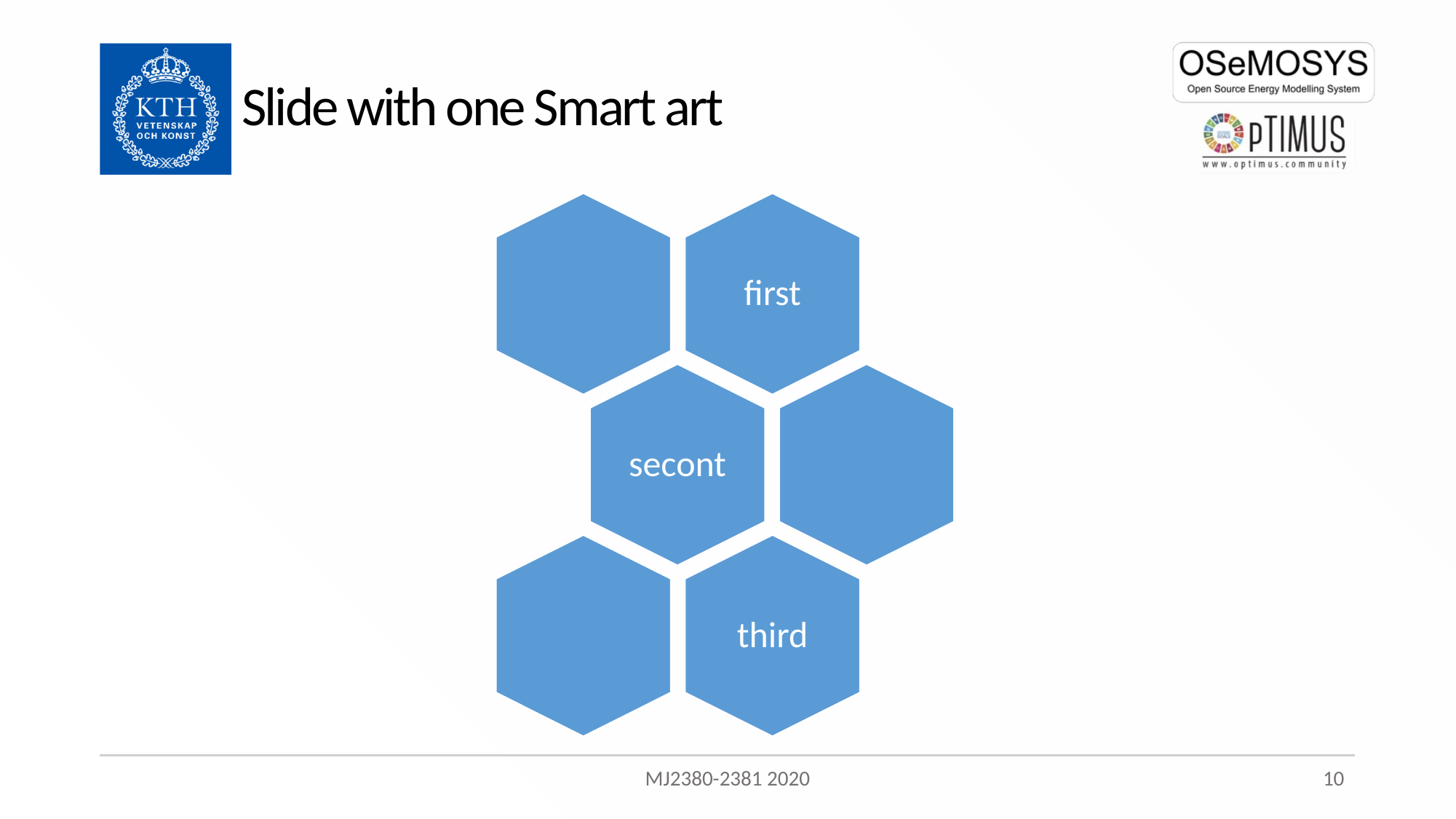

# Slide with one Smart art
first

secont

third

MJ2380-2381 2020
10